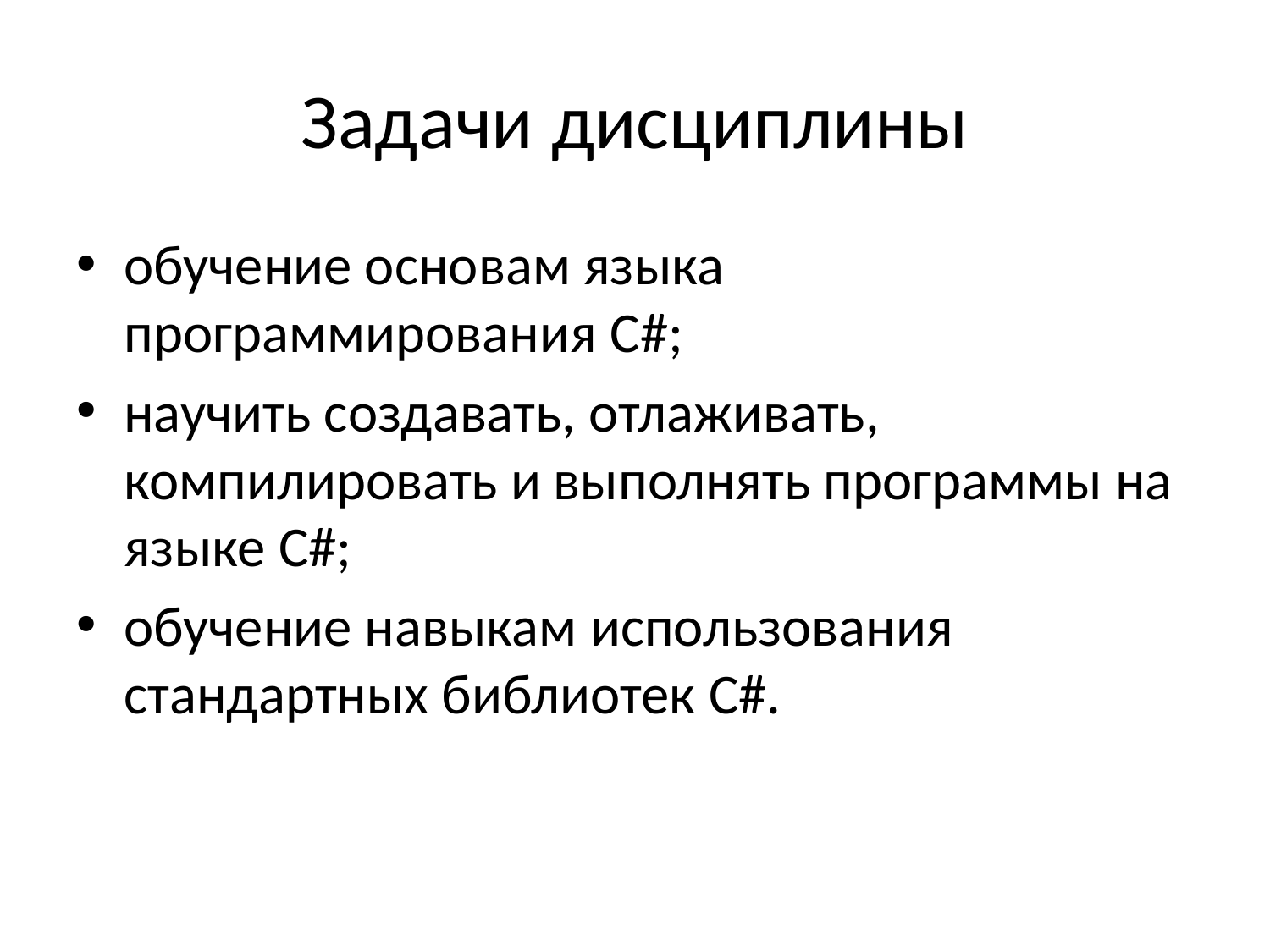

# Задачи дисциплины
обучение основам языка программирования C#;
научить создавать, отлаживать, компилировать и выполнять программы на языке С#;
обучение навыкам использования стандартных библиотек C#.